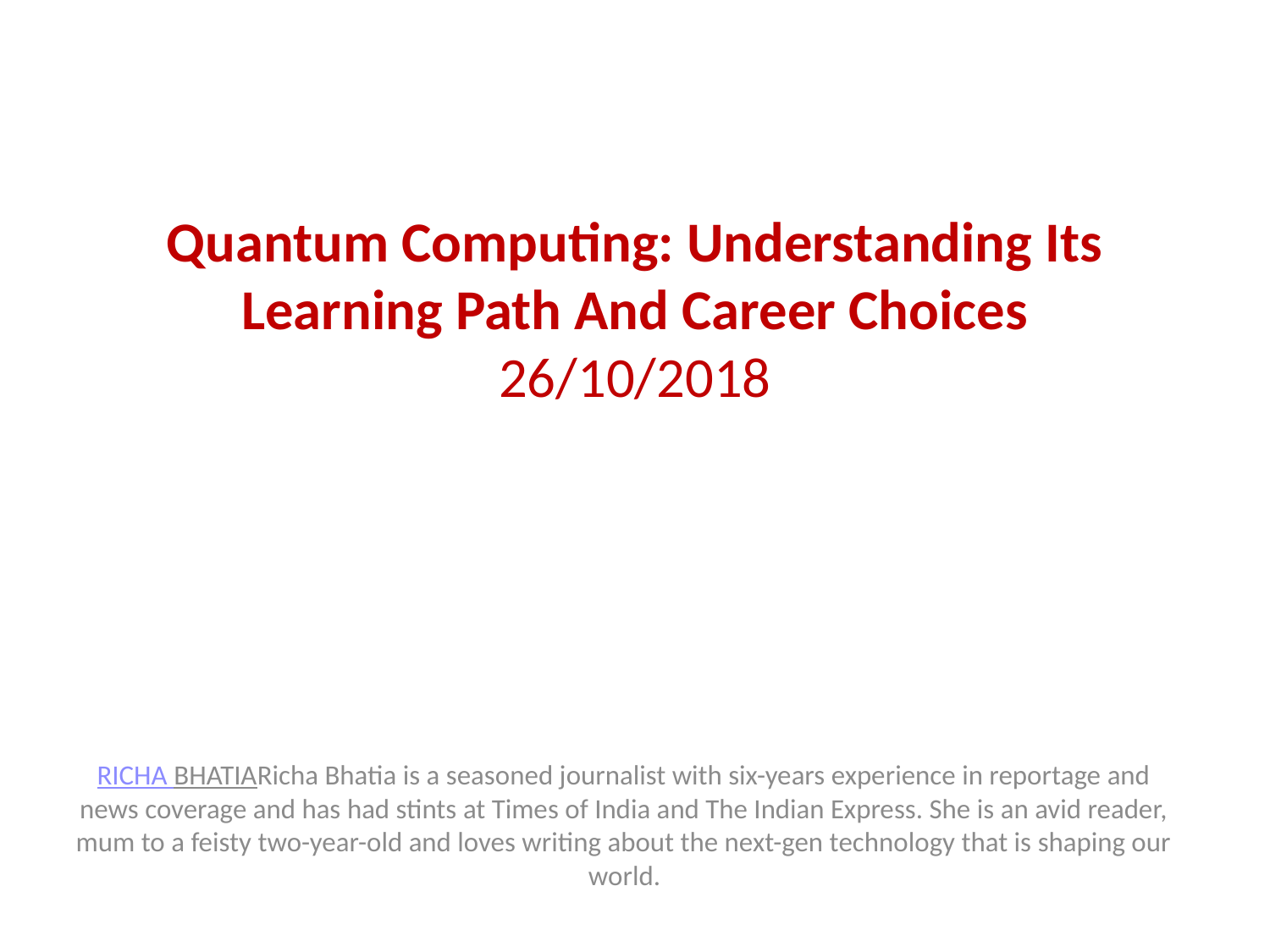

# Quantum Computing: Understanding Its Learning Path And Career Choices 26/10/2018
RICHA BHATIARicha Bhatia is a seasoned journalist with six-years experience in reportage and news coverage and has had stints at Times of India and The Indian Express. She is an avid reader, mum to a feisty two-year-old and loves writing about the next-gen technology that is shaping our world.